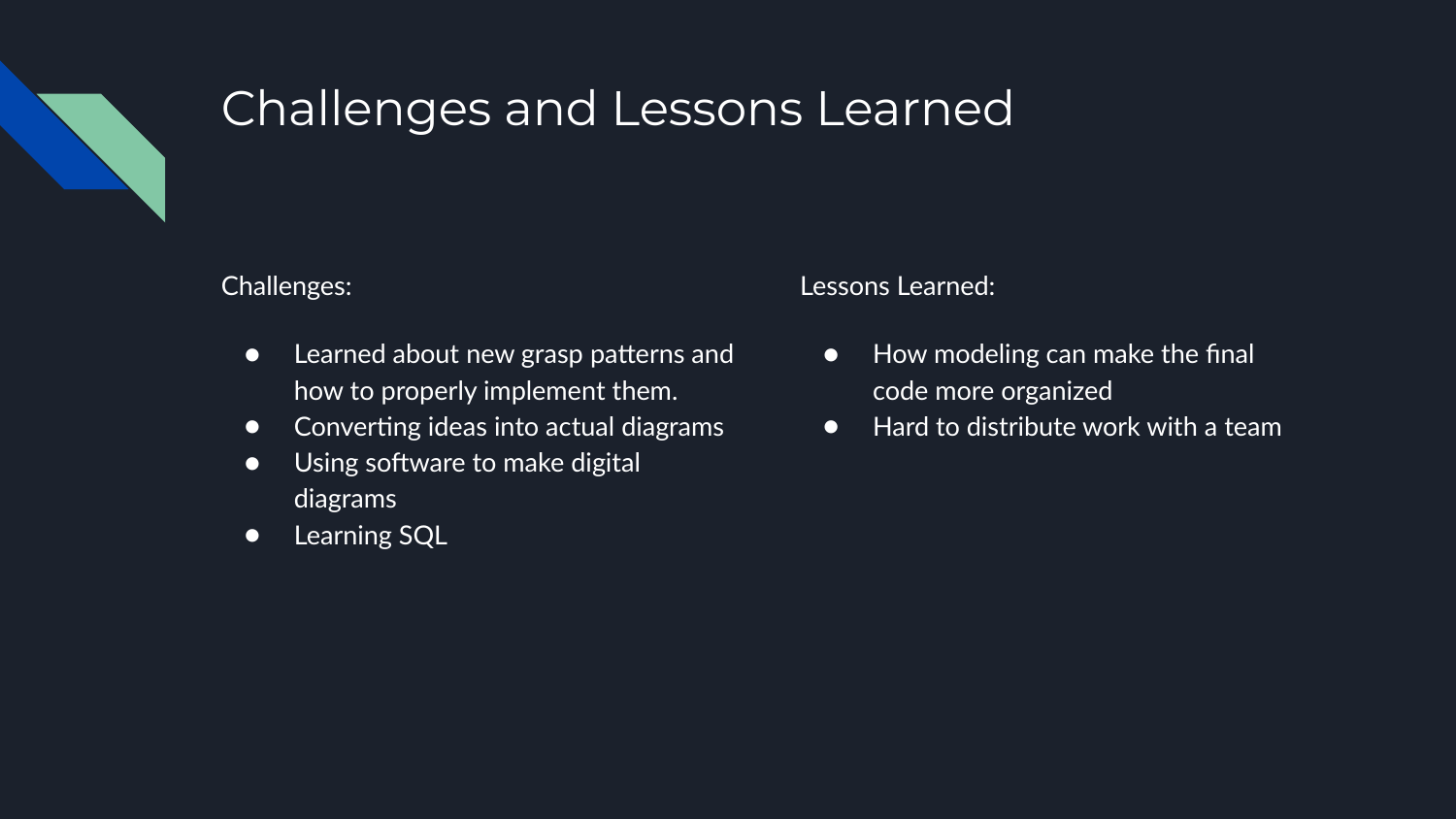

# Challenges and Lessons Learned
Challenges:
Learned about new grasp patterns and how to properly implement them.
Converting ideas into actual diagrams
Using software to make digital diagrams
Learning SQL
Lessons Learned:
How modeling can make the final code more organized
Hard to distribute work with a team